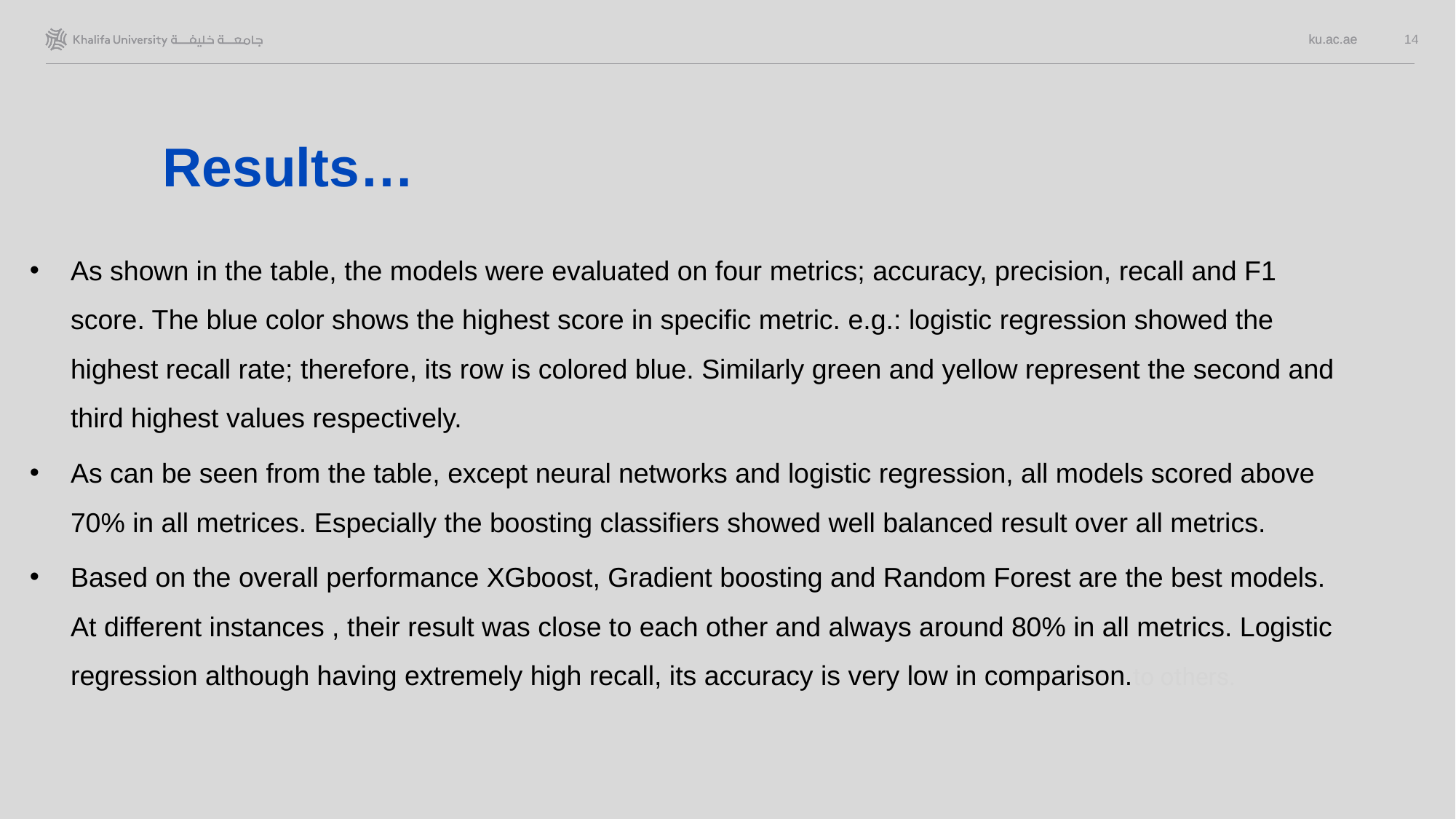

14
# Results…

As shown in the table, the models were evaluated on four metrics; accuracy, precision, recall and F1 score. The blue color shows the highest score in specific metric. e.g.: logistic regression showed the highest recall rate; therefore, its row is colored blue. Similarly green and yellow represent the second and third highest values respectively.
As can be seen from the table, except neural networks and logistic regression, all models scored above 70% in all metrices. Especially the boosting classifiers showed well balanced result over all metrics.
Based on the overall performance XGboost, Gradient boosting and Random Forest are the best models. At different instances , their result was close to each other and always around 80% in all metrics. Logistic regression although having extremely high recall, its accuracy is very low in comparison.to others.